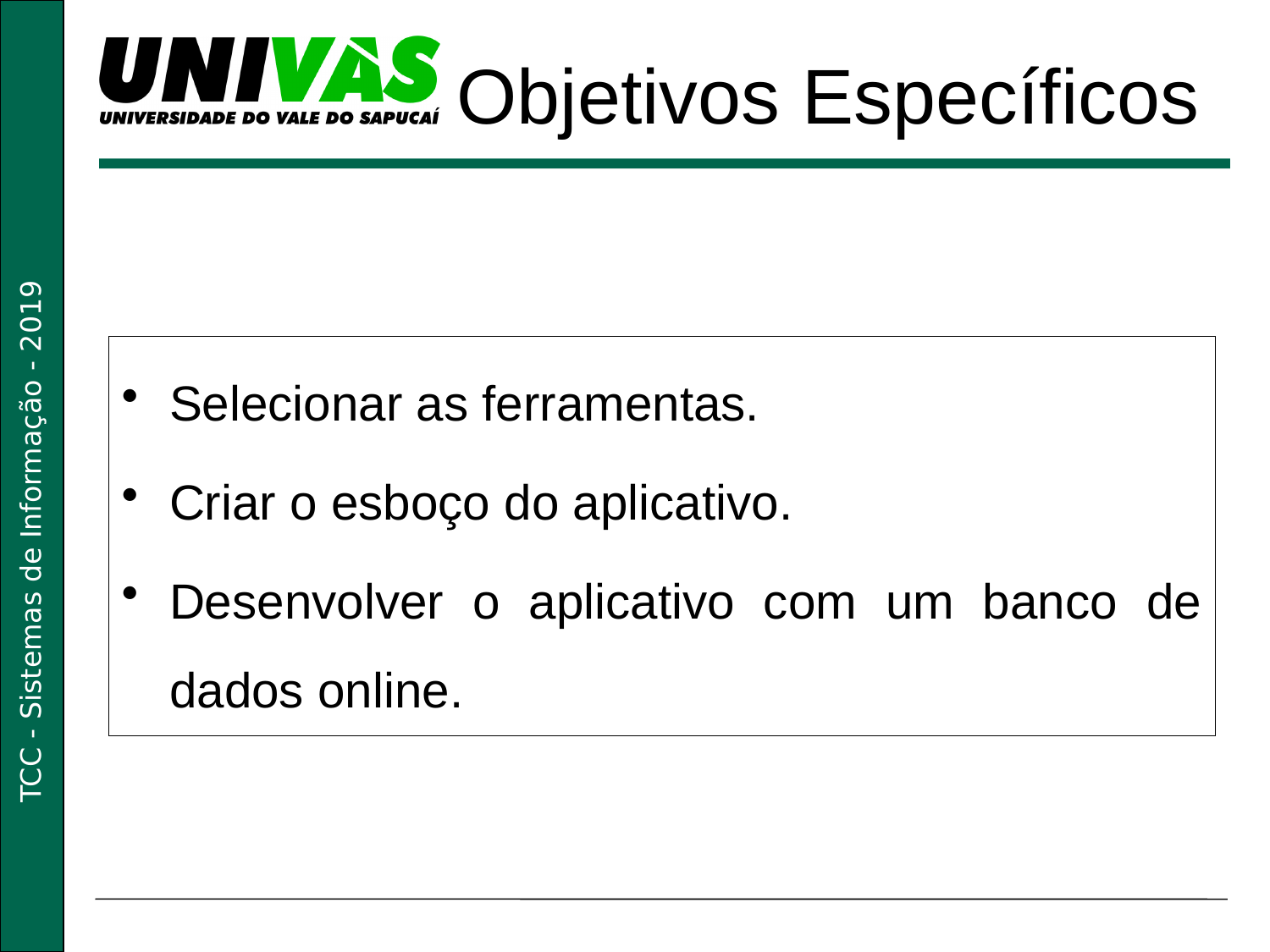

Objetivos Específicos
Selecionar as ferramentas.
Criar o esboço do aplicativo.
Desenvolver o aplicativo com um banco de dados online.